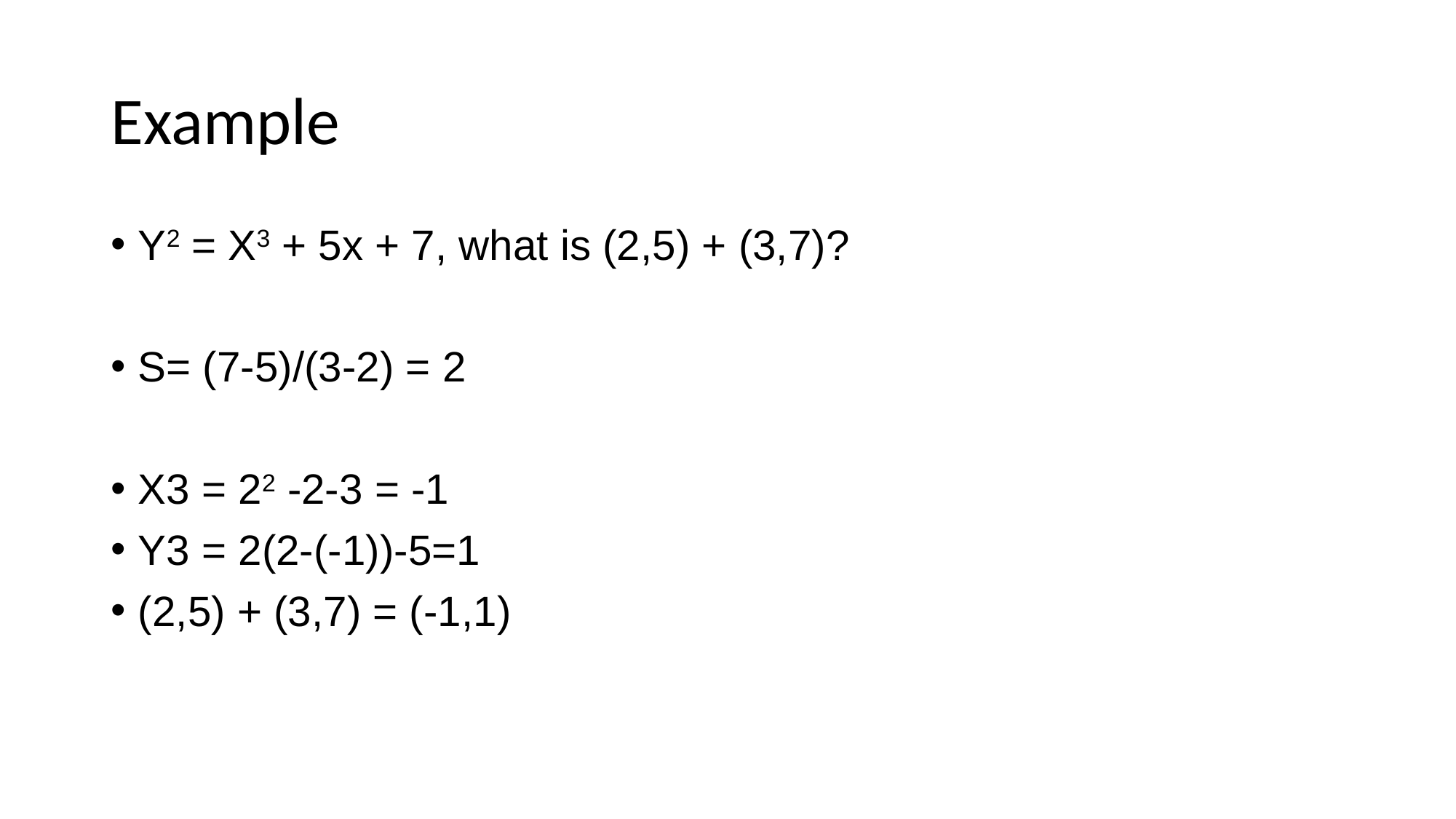

# Example
Y2 = X3 + 5x + 7, what is (2,5) + (3,7)?

S= (7-5)/(3-2) = 2

X3 = 22 -2-3 = -1
Y3 = 2(2-(-1))-5=1
(2,5) + (3,7) = (-1,1)